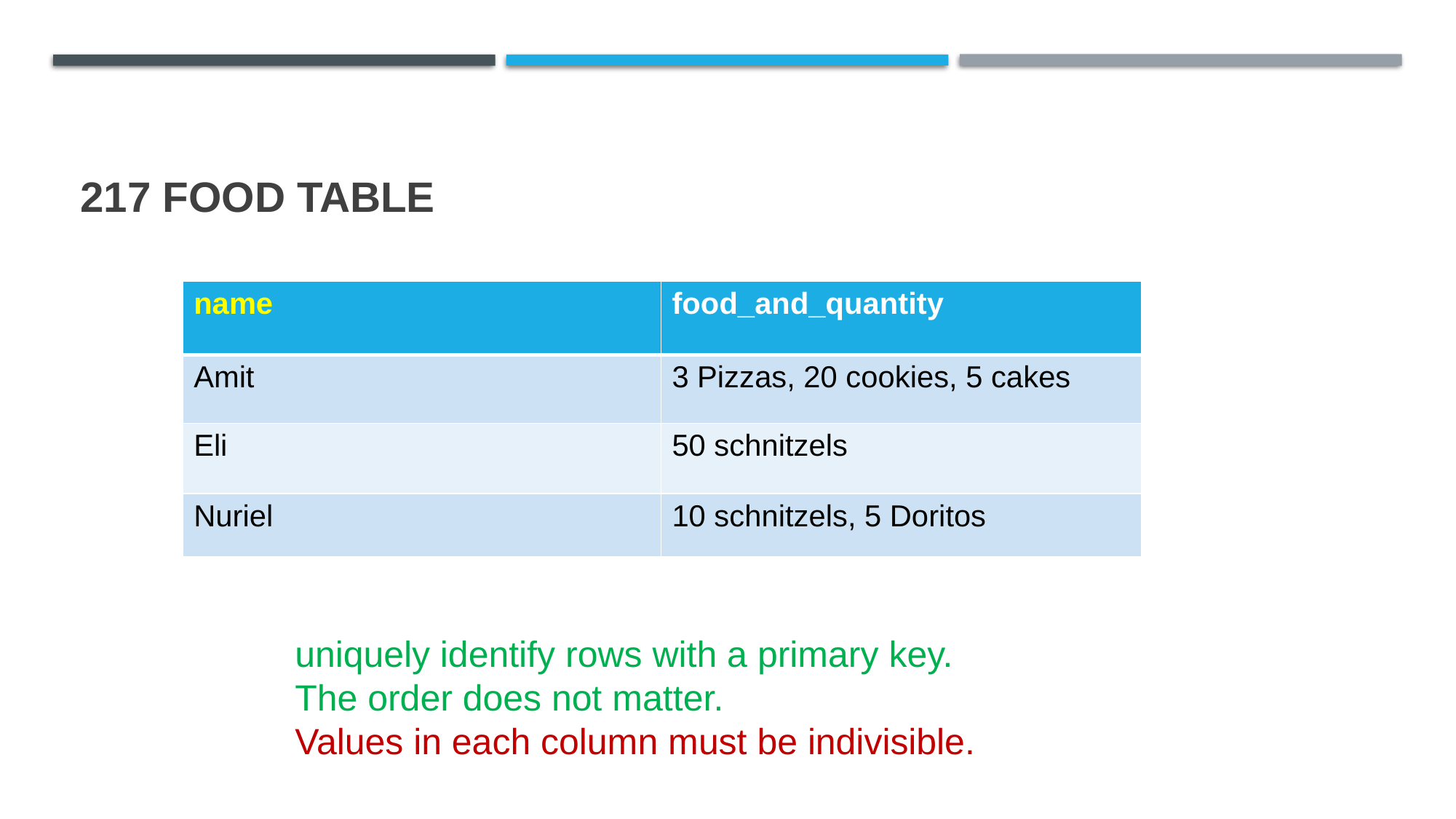

# 217 food table
| name | food\_and\_quantity |
| --- | --- |
| Amit | 3 Pizzas, 20 cookies, 5 cakes |
| Eli | 50 schnitzels |
| Nuriel | 10 schnitzels, 5 Doritos |
uniquely identify rows with a primary key.
The order does not matter.
Values in each column must be indivisible.